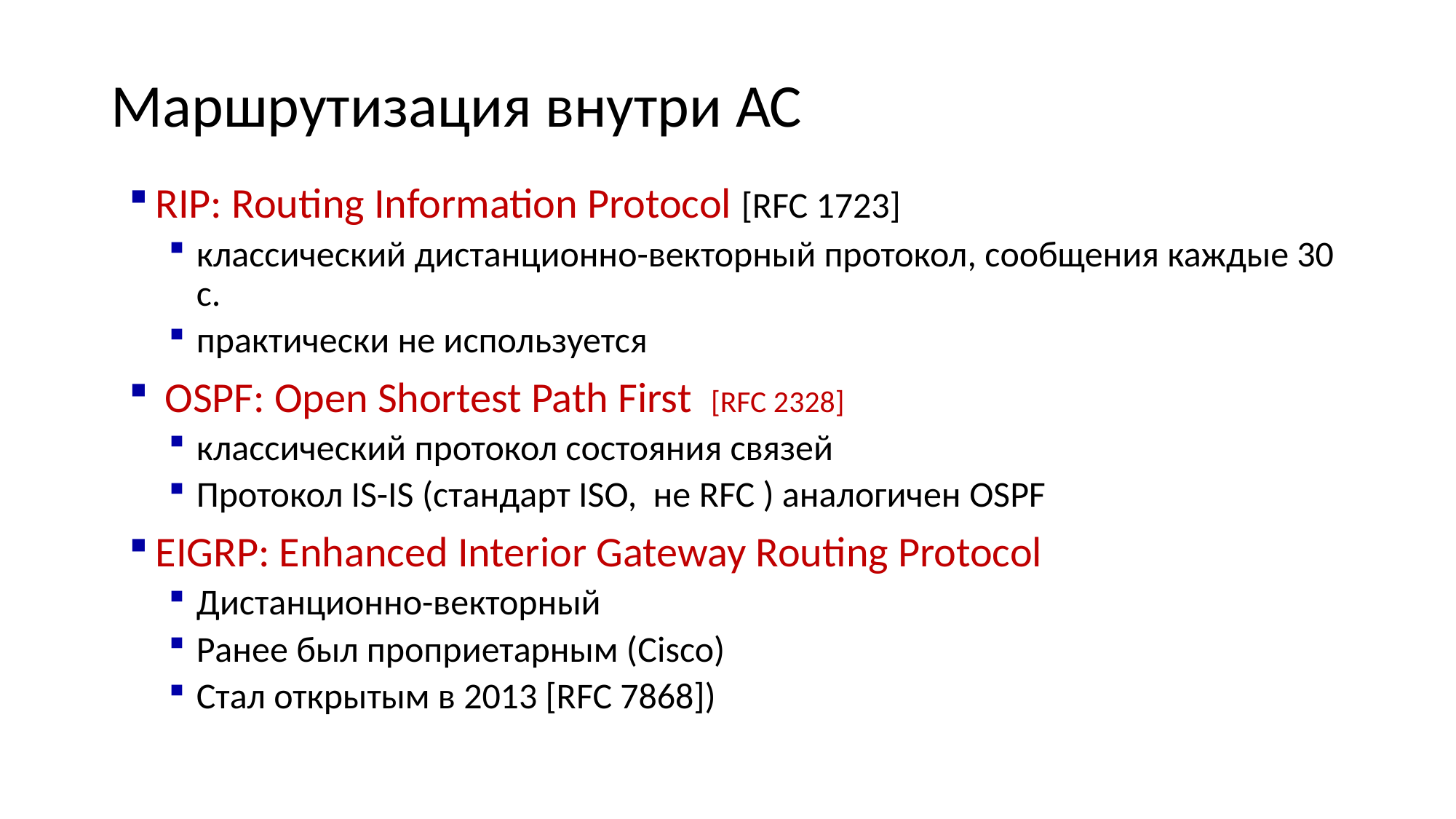

# Маршрутизация внутри АС
RIP: Routing Information Protocol [RFC 1723]
классический дистанционно-векторный протокол, сообщения каждые 30 с.
практически не используется
 OSPF: Open Shortest Path First  [RFC 2328]
классический протокол состояния связей
Протокол IS-IS (стандарт ISO,  не RFC ) аналогичен OSPF
EIGRP: Enhanced Interior Gateway Routing Protocol
Дистанционно-векторный
Ранее был проприетарным (Cisco)
Стал открытым в 2013 [RFC 7868])